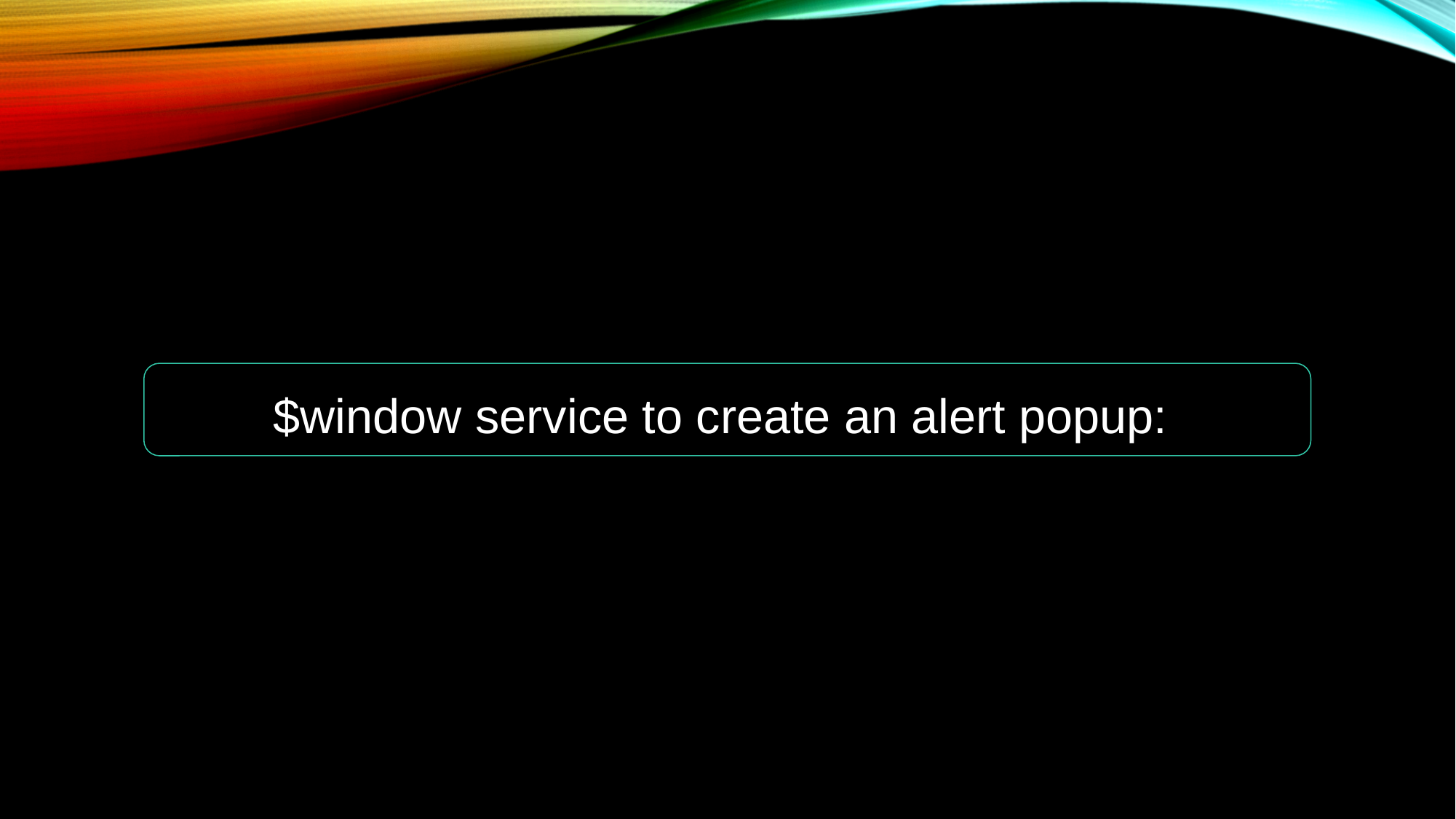

$window service to create an alert popup: